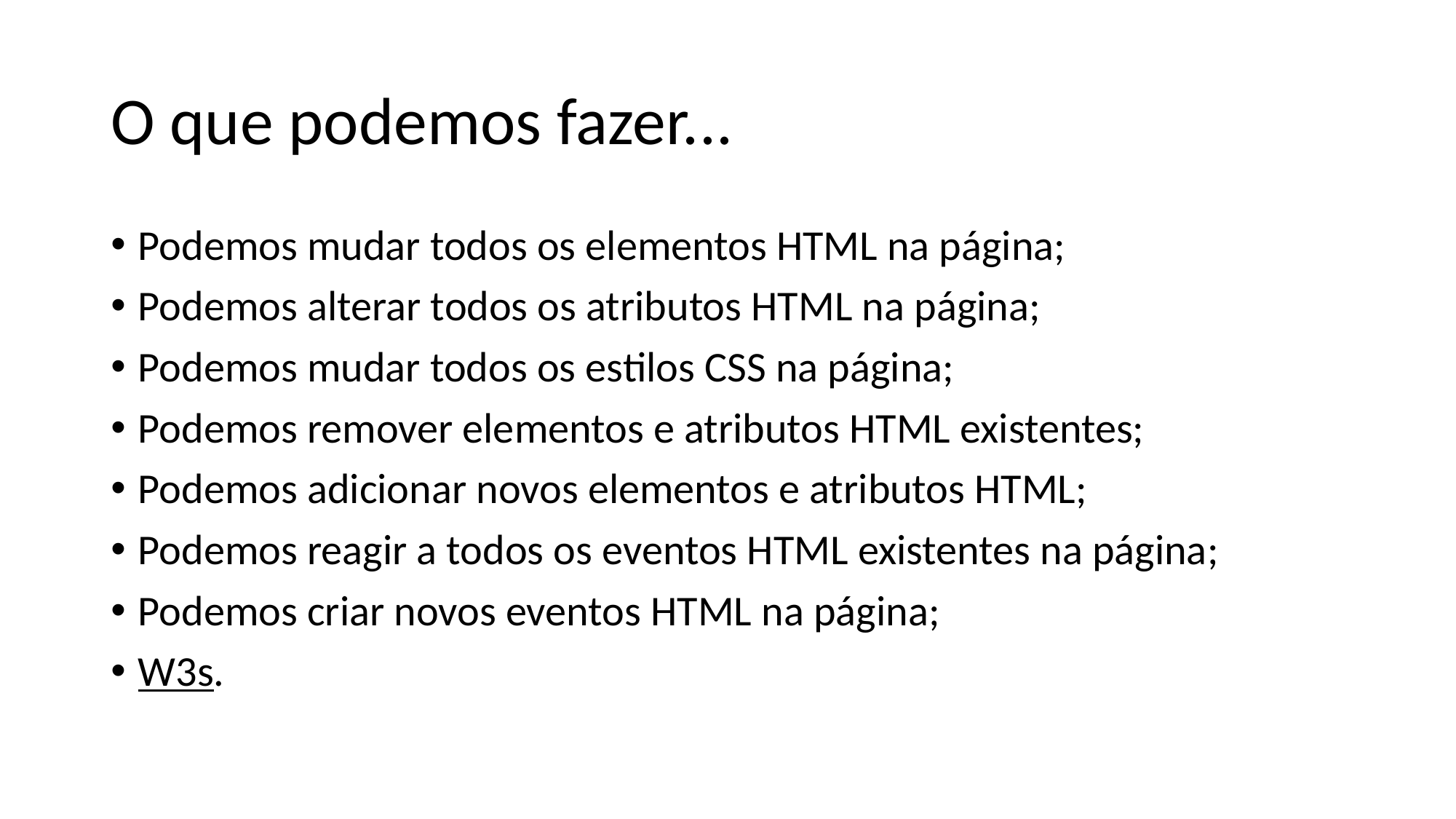

# O que podemos fazer...
Podemos mudar todos os elementos HTML na página;
Podemos alterar todos os atributos HTML na página;
Podemos mudar todos os estilos CSS na página;
Podemos remover elementos e atributos HTML existentes;
Podemos adicionar novos elementos e atributos HTML;
Podemos reagir a todos os eventos HTML existentes na página;
Podemos criar novos eventos HTML na página;
W3s.